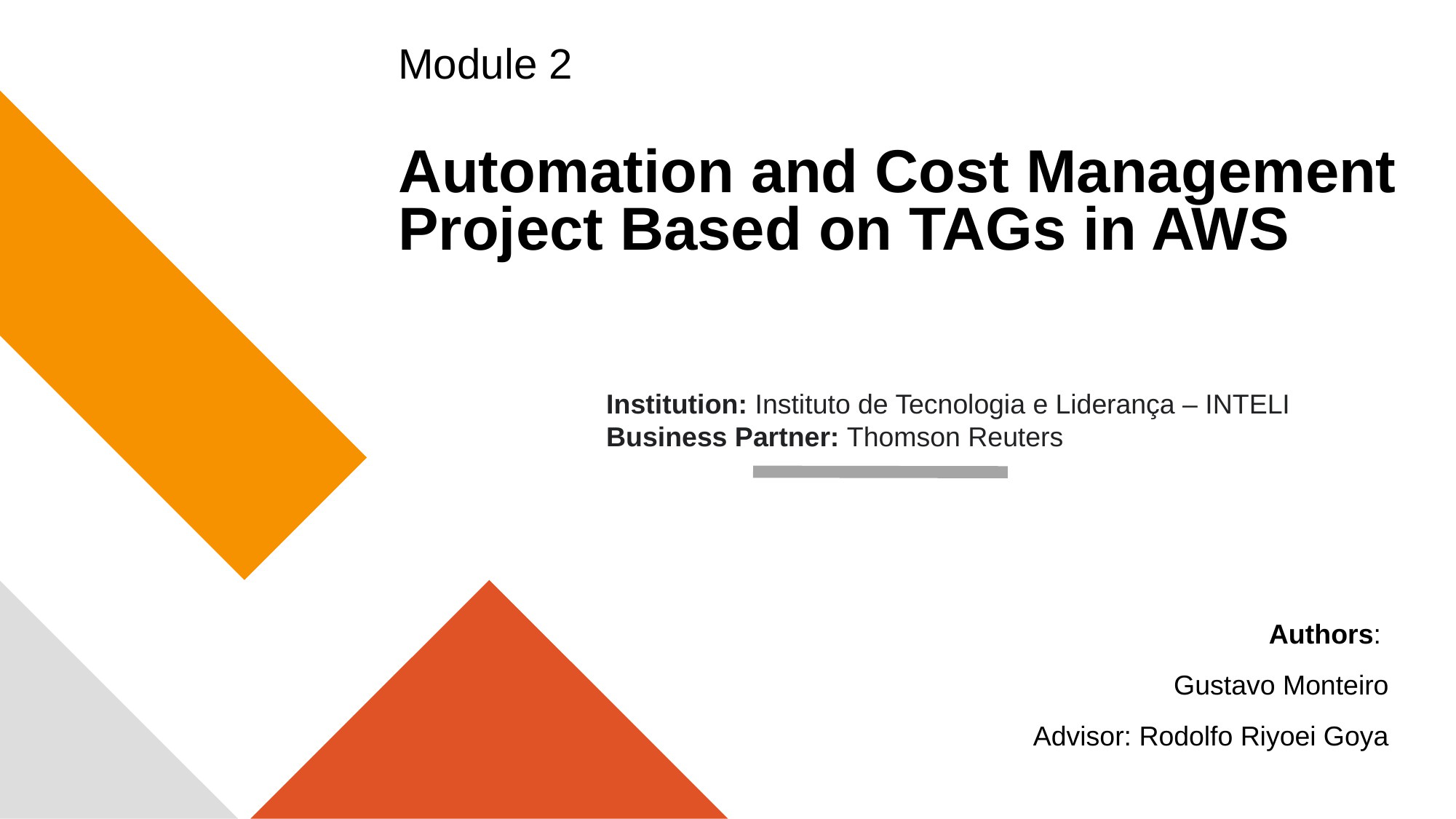

# Module 2 Automation and Cost Management Project Based on TAGs in AWS
Institution: Instituto de Tecnologia e Liderança – INTELI
Business Partner: Thomson Reuters

Authors:
Gustavo Monteiro
Advisor: Rodolfo Riyoei Goya